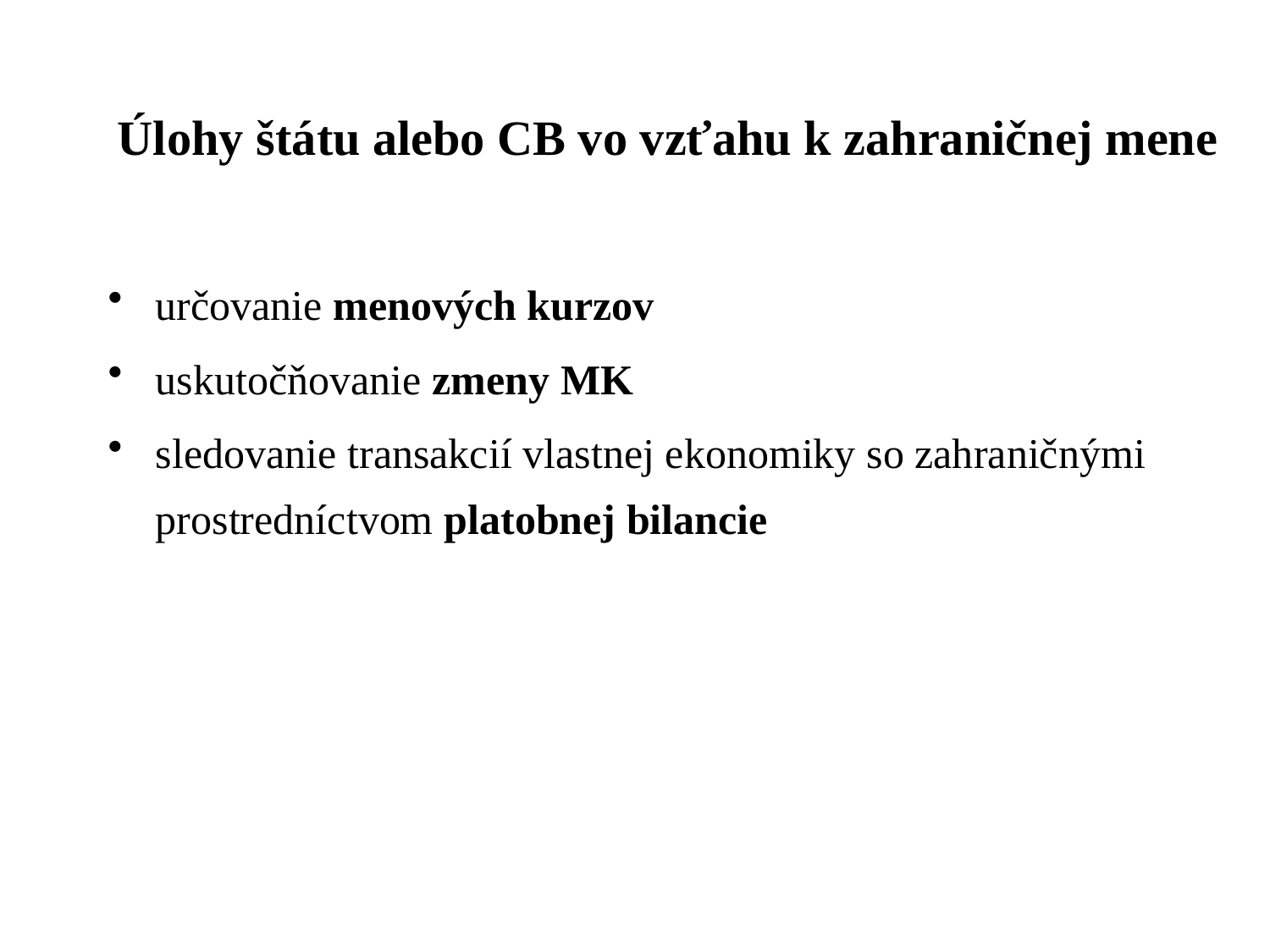

# Úlohy štátu alebo CB vo vzťahu k zahraničnej mene
určovanie menových kurzov
uskutočňovanie zmeny MK
sledovanie transakcií vlastnej ekonomiky so zahraničnými prostredníctvom platobnej bilancie